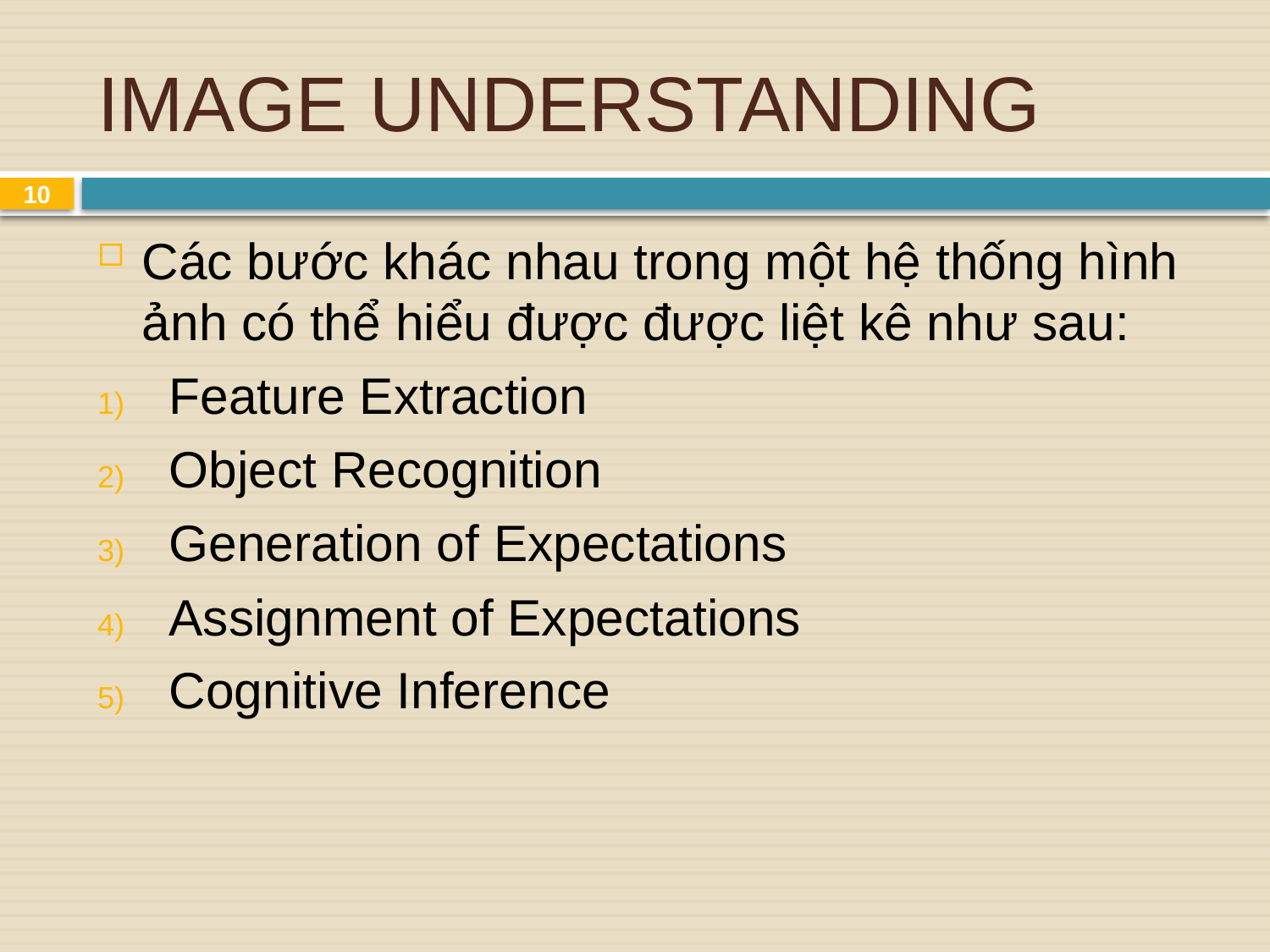

# IMAGE UNDERSTANDING
10
Các bước khác nhau trong một hệ thống hình ảnh có thể hiểu được được liệt kê như sau:
Feature Extraction
Object Recognition
Generation of Expectations
Assignment of Expectations
Cognitive Inference